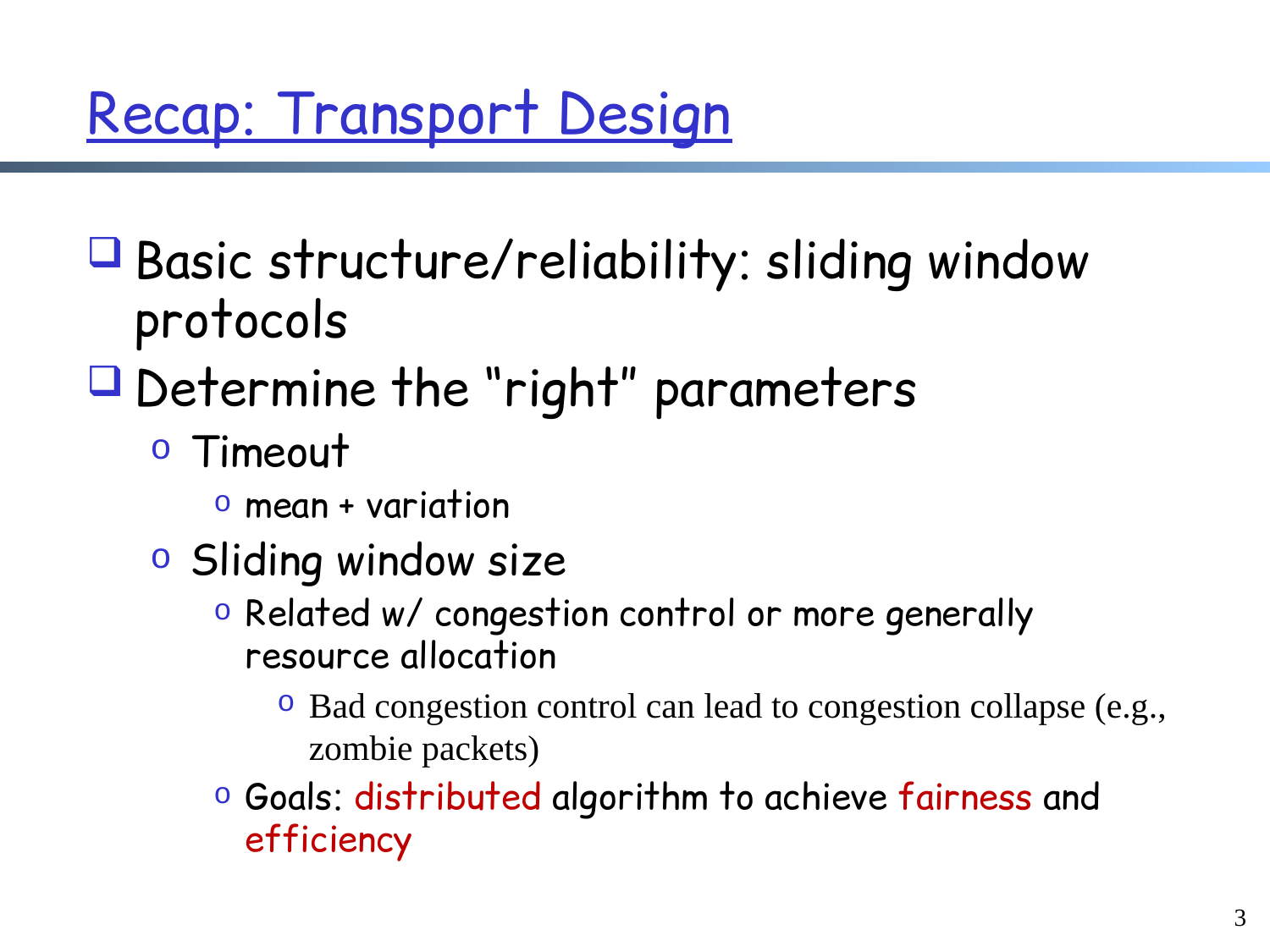

Recap: Transport Design
Basic structure/reliability: sliding window protocols
Determine the “right” parameters
Timeout
mean + variation
Sliding window size
Related w/ congestion control or more generally resource allocation
Bad congestion control can lead to congestion collapse (e.g., zombie packets)
Goals: distributed algorithm to achieve fairness and efficiency
3